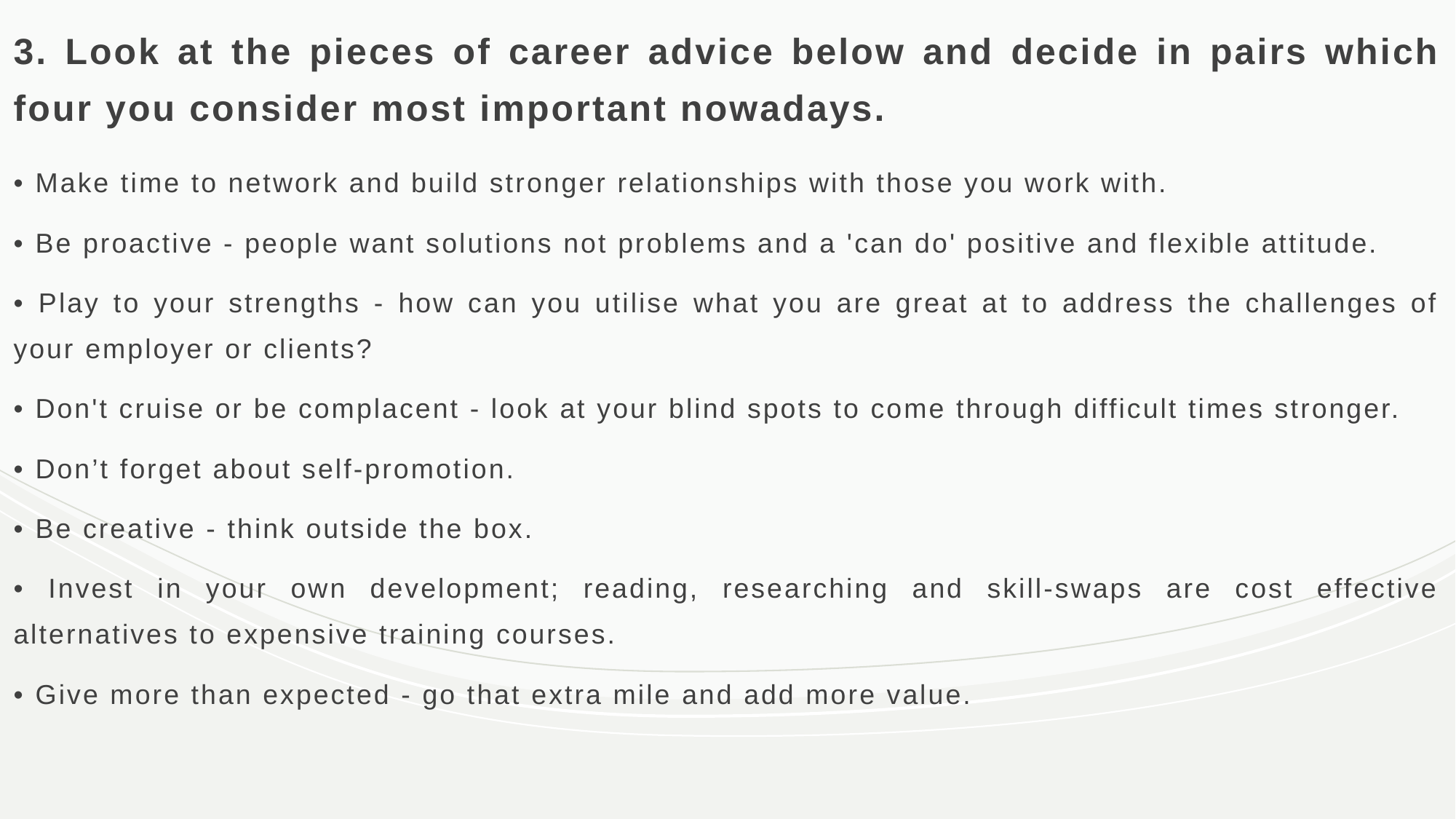

# 3. Look at the pieces of career advice below and decide in pairs which four you consider most important nowadays.
• Make time to network and build stronger relationships with those you work with.
• Be proactive - people want solutions not problems and a 'can do' positive and flexible attitude.
• Play to your strengths - how can you utilise what you are great at to address the challenges of your employer or clients?
• Don't cruise or be complacent - look at your blind spots to come through difficult times stronger.
• Don’t forget about self-promotion.
• Be creative - think outside the box.
• Invest in your own development; reading, researching and skill-swaps are cost effective alternatives to expensive training courses.
• Give more than expected - go that extra mile and add more value.